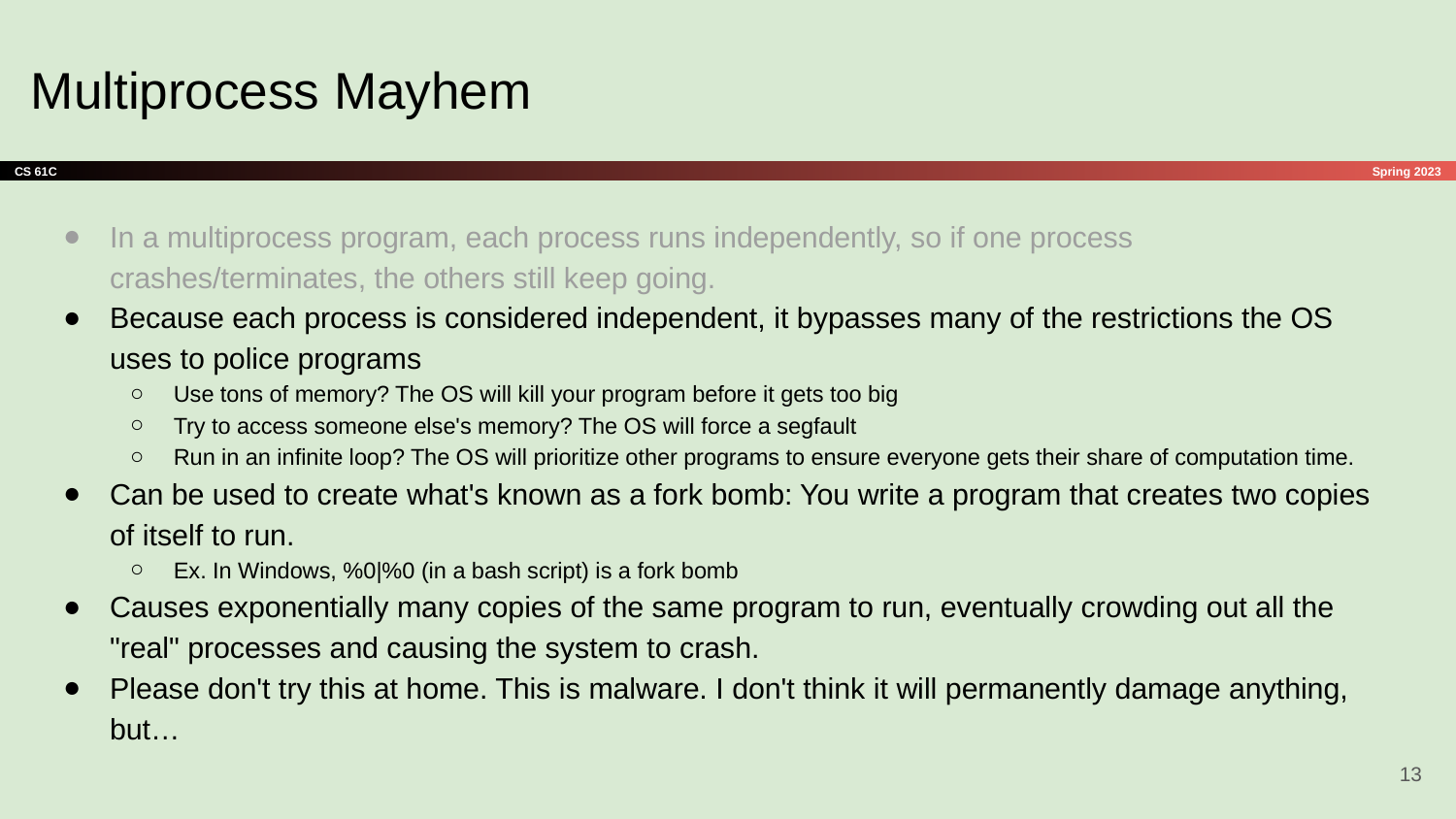

# Multiprocess Mayhem
In a multiprocess program, each process runs independently, so if one process crashes/terminates, the others still keep going.
Because each process is considered independent, it bypasses many of the restrictions the OS uses to police programs
Use tons of memory? The OS will kill your program before it gets too big
Try to access someone else's memory? The OS will force a segfault
Run in an infinite loop? The OS will prioritize other programs to ensure everyone gets their share of computation time.
Can be used to create what's known as a fork bomb: You write a program that creates two copies of itself to run.
Ex. In Windows, %0|%0 (in a bash script) is a fork bomb
Causes exponentially many copies of the same program to run, eventually crowding out all the "real" processes and causing the system to crash.
Please don't try this at home. This is malware. I don't think it will permanently damage anything, but…
13